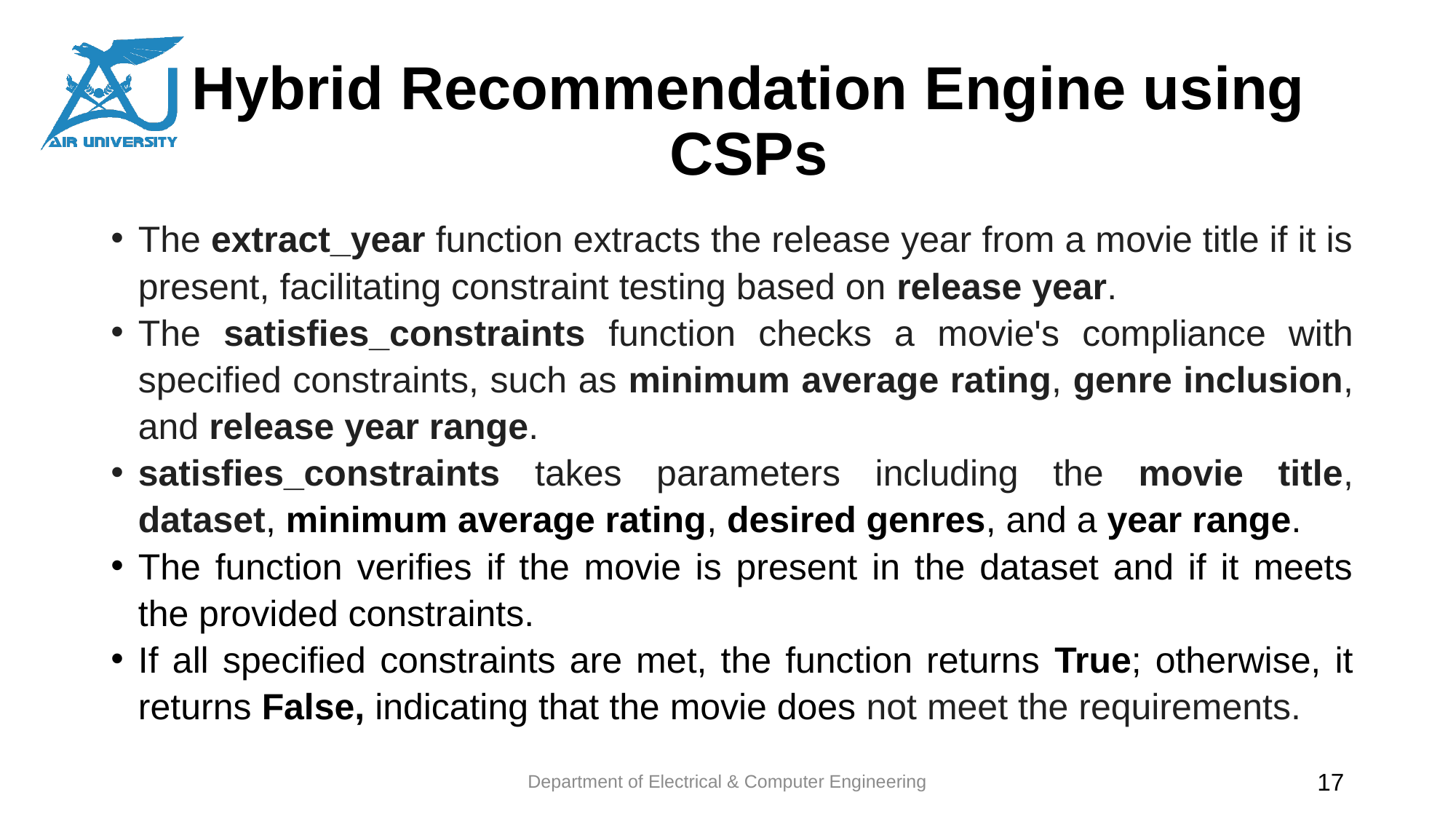

# Hybrid Recommendation Engine using CSPs
The extract_year function extracts the release year from a movie title if it is present, facilitating constraint testing based on release year.
The satisfies_constraints function checks a movie's compliance with specified constraints, such as minimum average rating, genre inclusion, and release year range.
satisfies_constraints takes parameters including the movie title, dataset, minimum average rating, desired genres, and a year range.
The function verifies if the movie is present in the dataset and if it meets the provided constraints.
If all specified constraints are met, the function returns True; otherwise, it returns False, indicating that the movie does not meet the requirements.
Department of Electrical & Computer Engineering
17